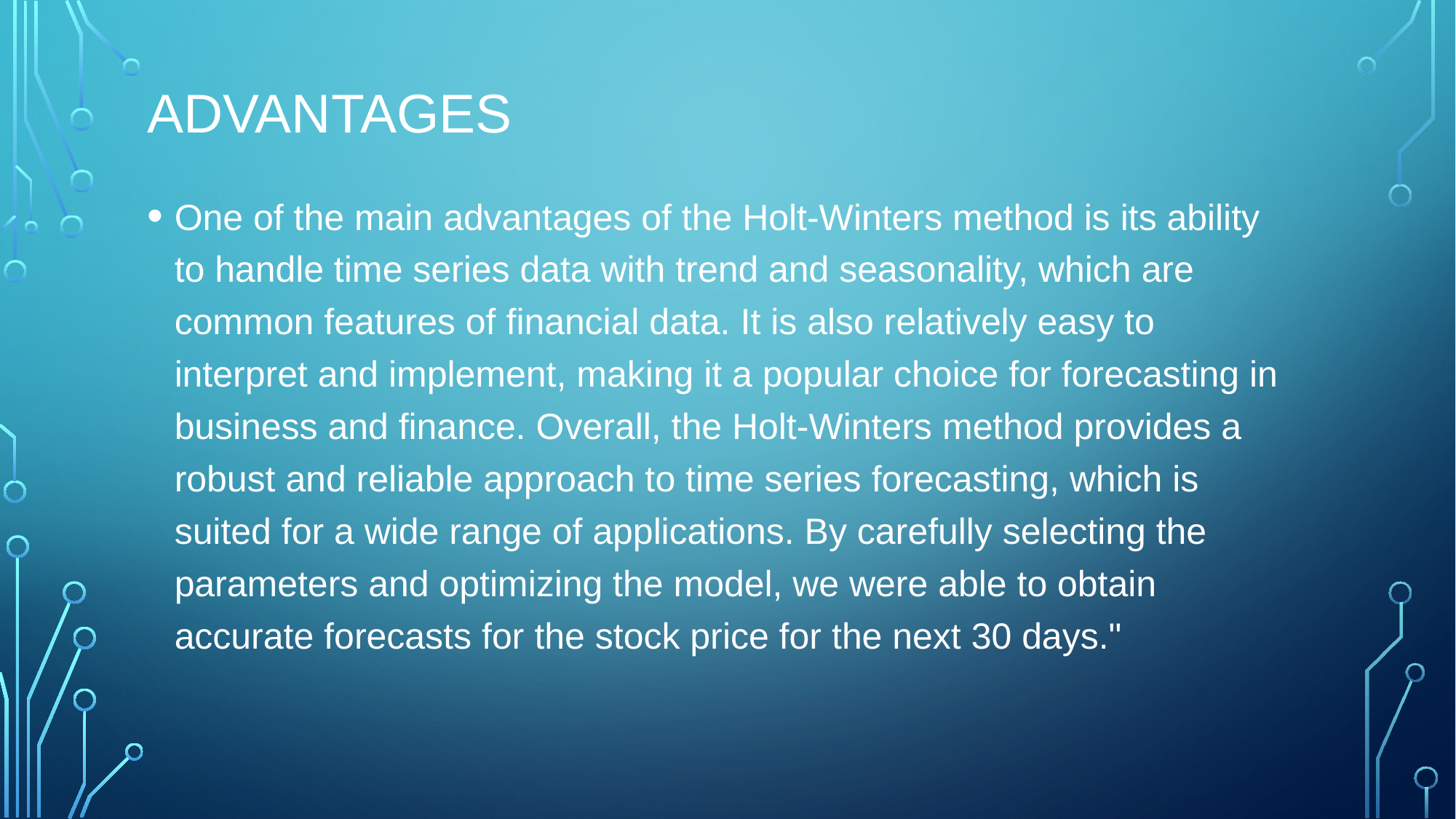

# Advantages
One of the main advantages of the Holt-Winters method is its ability to handle time series data with trend and seasonality, which are common features of financial data. It is also relatively easy to interpret and implement, making it a popular choice for forecasting in business and finance. Overall, the Holt-Winters method provides a robust and reliable approach to time series forecasting, which is suited for a wide range of applications. By carefully selecting the parameters and optimizing the model, we were able to obtain accurate forecasts for the stock price for the next 30 days."